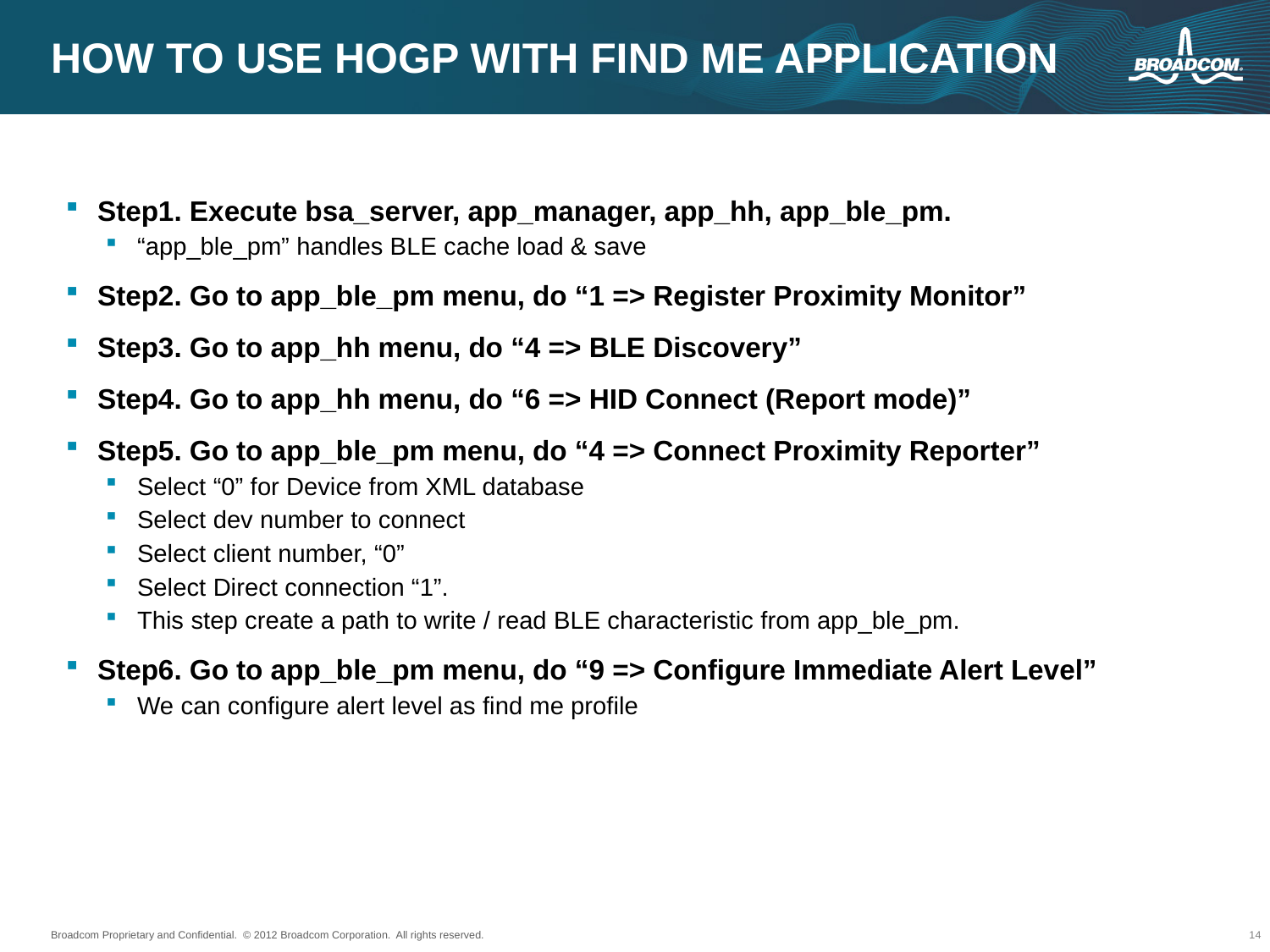

# How to use HOGP with find me application
Step1. Execute bsa_server, app_manager, app_hh, app_ble_pm.
“app_ble_pm” handles BLE cache load & save
Step2. Go to app_ble_pm menu, do “1 => Register Proximity Monitor”
Step3. Go to app_hh menu, do “4 => BLE Discovery”
Step4. Go to app_hh menu, do “6 => HID Connect (Report mode)”
Step5. Go to app_ble_pm menu, do “4 => Connect Proximity Reporter”
Select “0” for Device from XML database
Select dev number to connect
Select client number, “0”
Select Direct connection “1”.
This step create a path to write / read BLE characteristic from app_ble_pm.
Step6. Go to app_ble_pm menu, do “9 => Configure Immediate Alert Level”
We can configure alert level as find me profile